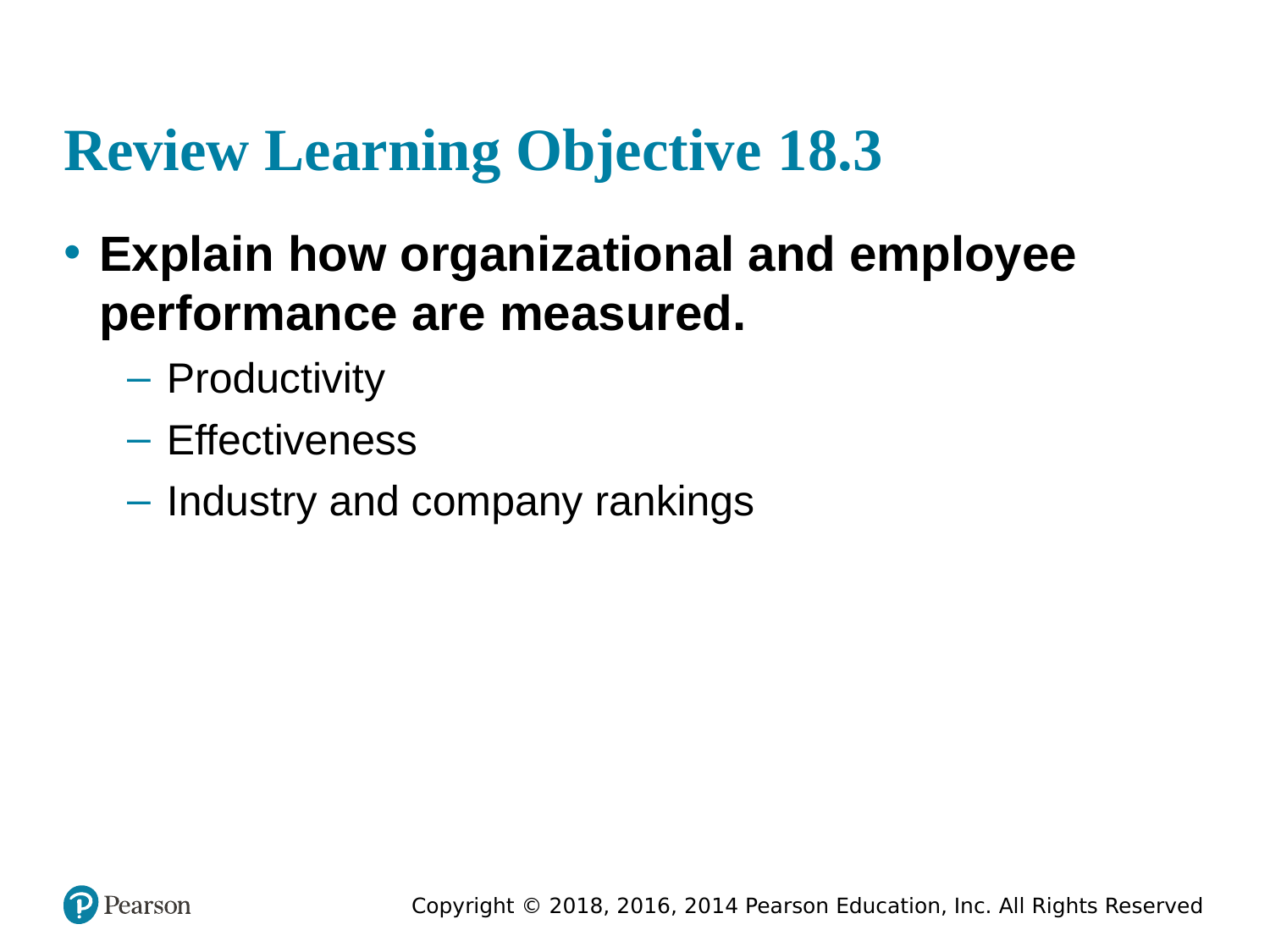

# Review Learning Objective 18.3
Explain how organizational and employee performance are measured.
Productivity
Effectiveness
Industry and company rankings